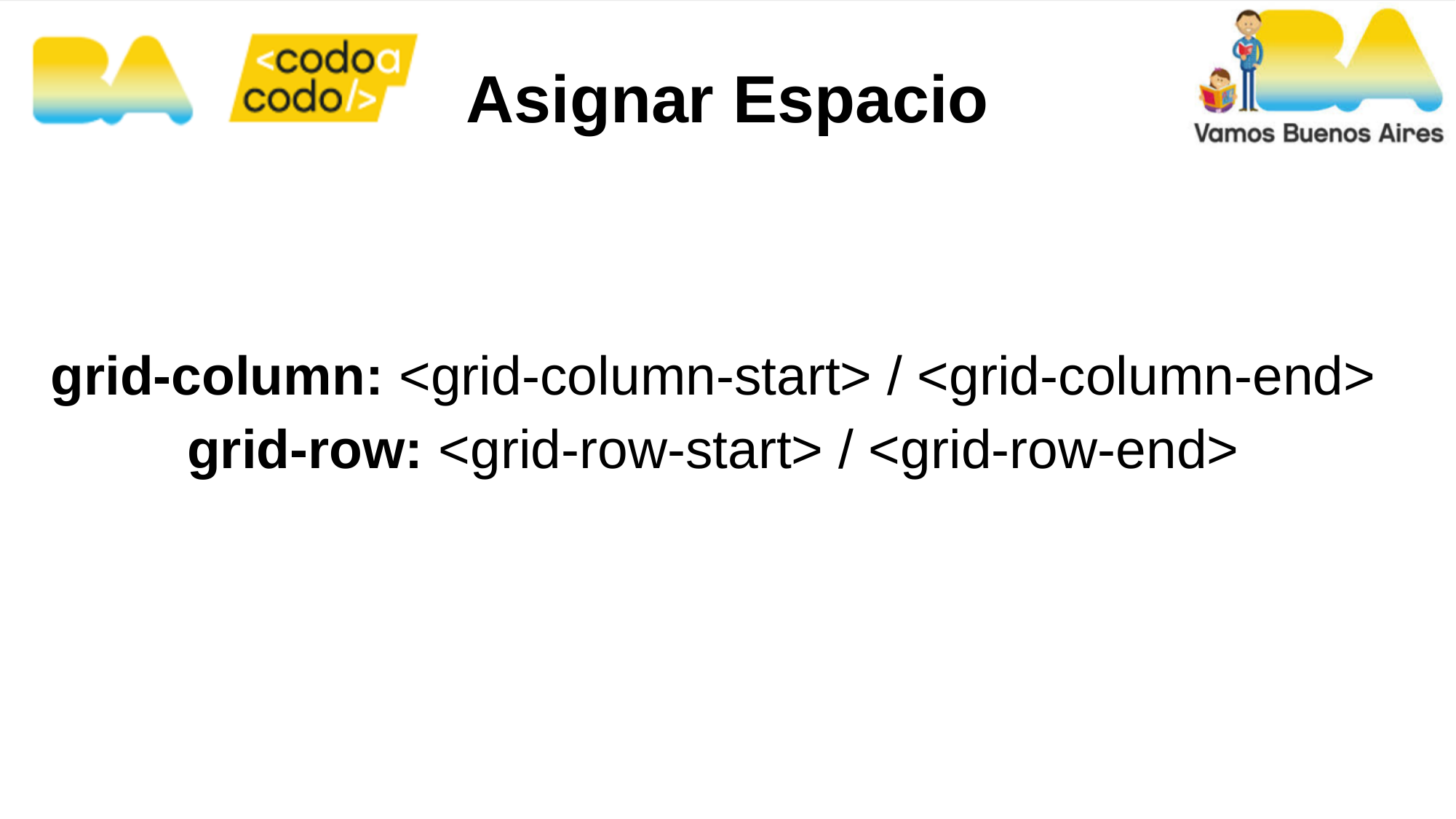

Asignar Espacio

grid-column: <grid-column-start> / <grid-column-end>
grid-row: <grid-row-start> / <grid-row-end>